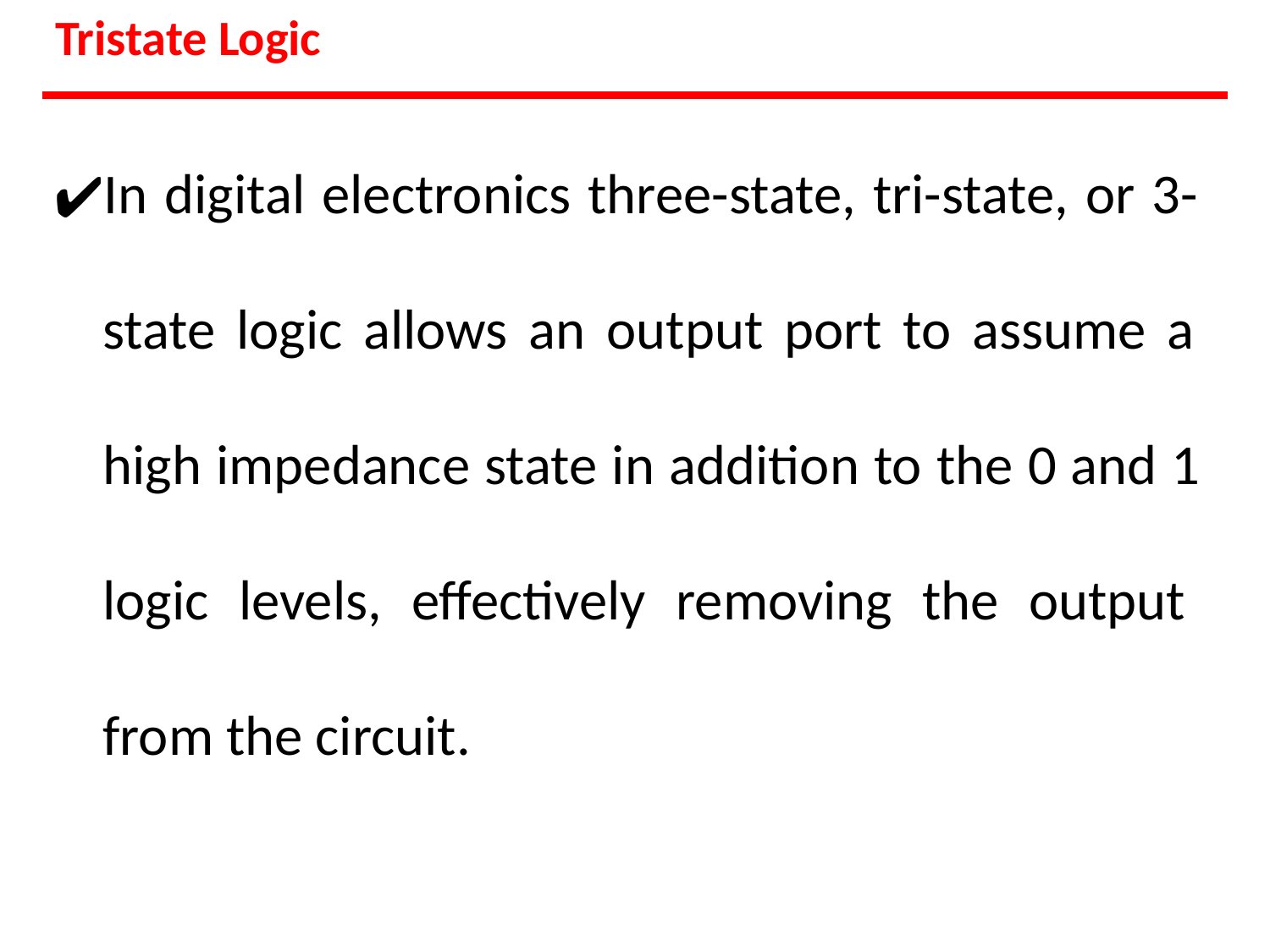

Tristate Logic
In digital electronics three-state, tri-state, or 3-  state logic allows an output port to assume a  high impedance state in addition to the 0 and 1  logic levels, effectively removing the output  from the circuit.